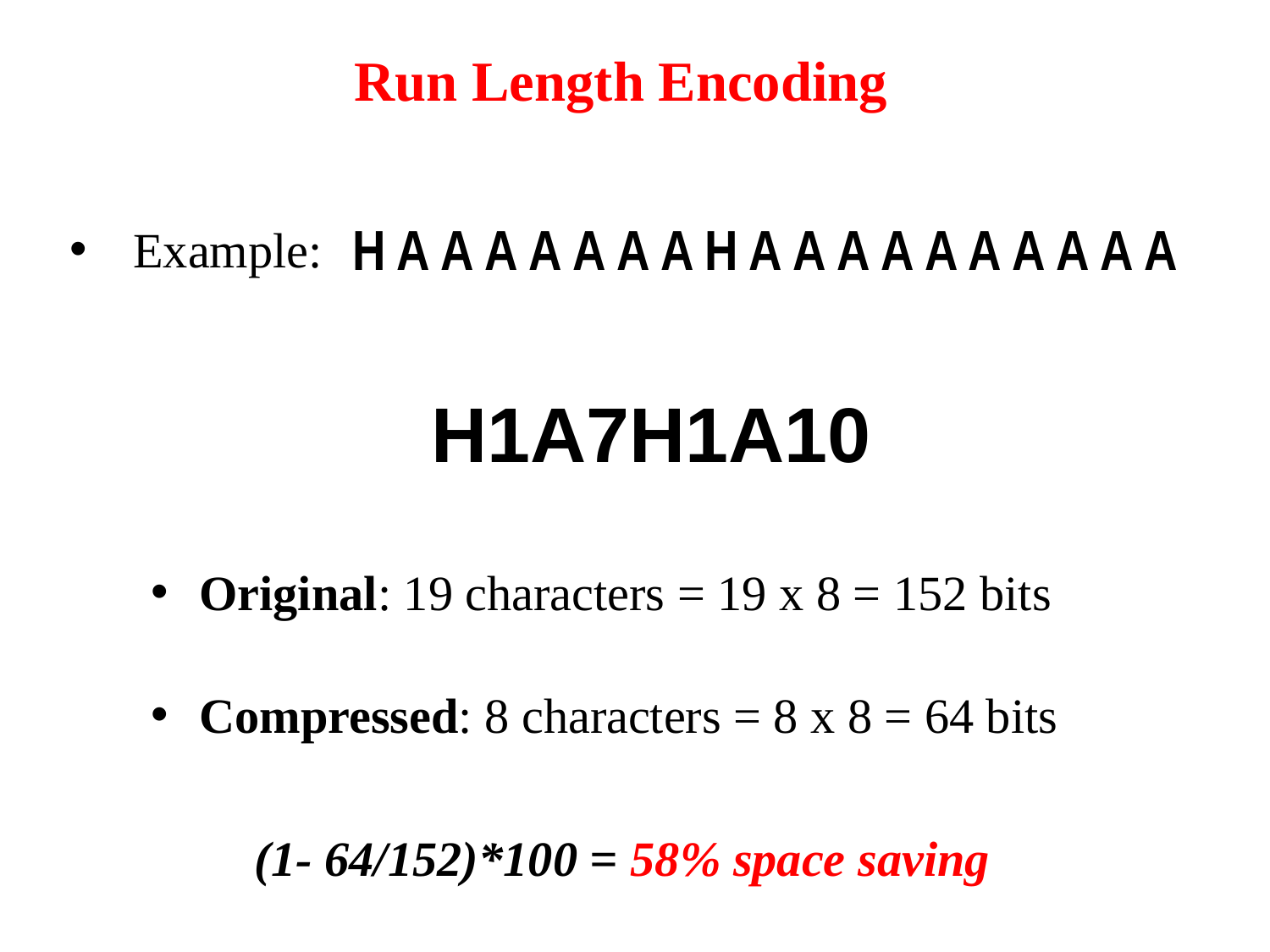

# Run Length Encoding
HAAAAAAAHAAAAAAAAAA
Example:
H1A7H1A10
Original: 19 characters = 19 x 8 = 152 bits
Compressed: 8 characters = 8 x 8 = 64 bits
(1- 64/152)*100 = 58% space saving